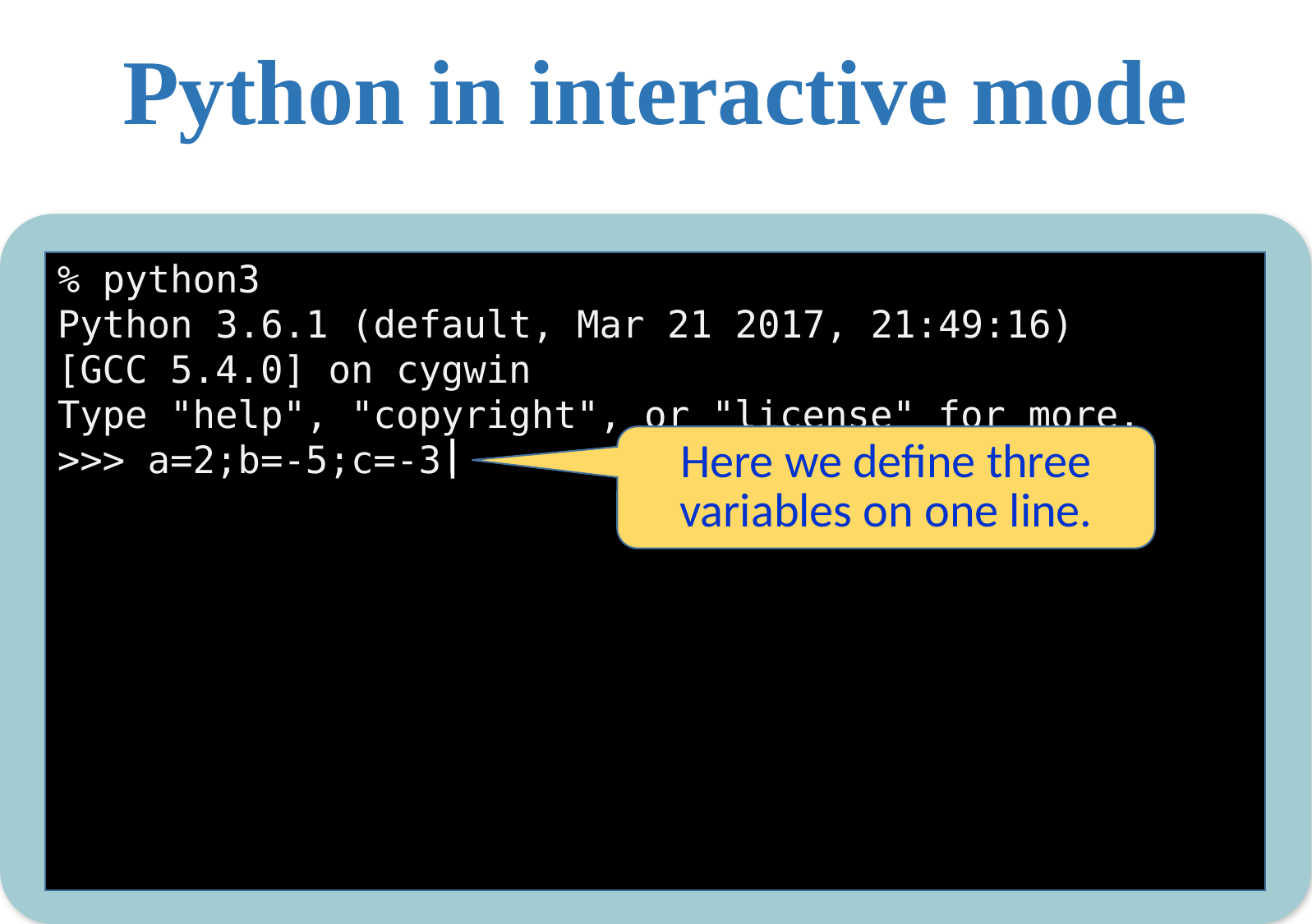

Python in interactive mode

% python3
Python 3.6.1 (default, Mar 21 2017, 21:49:16)
[GCC 5.4.0] on cygwin
Type "help", "copyright", or "license" for more.
>>> a=2;b=-5;c=-3
>>> a
2
>>> (-b+(b*b-4*a*c)**0.5)/(2*a)
3.0
>>> _
3.0
>>> x=2*_
>>> _+x
9.0
Here we define three variables on one line.